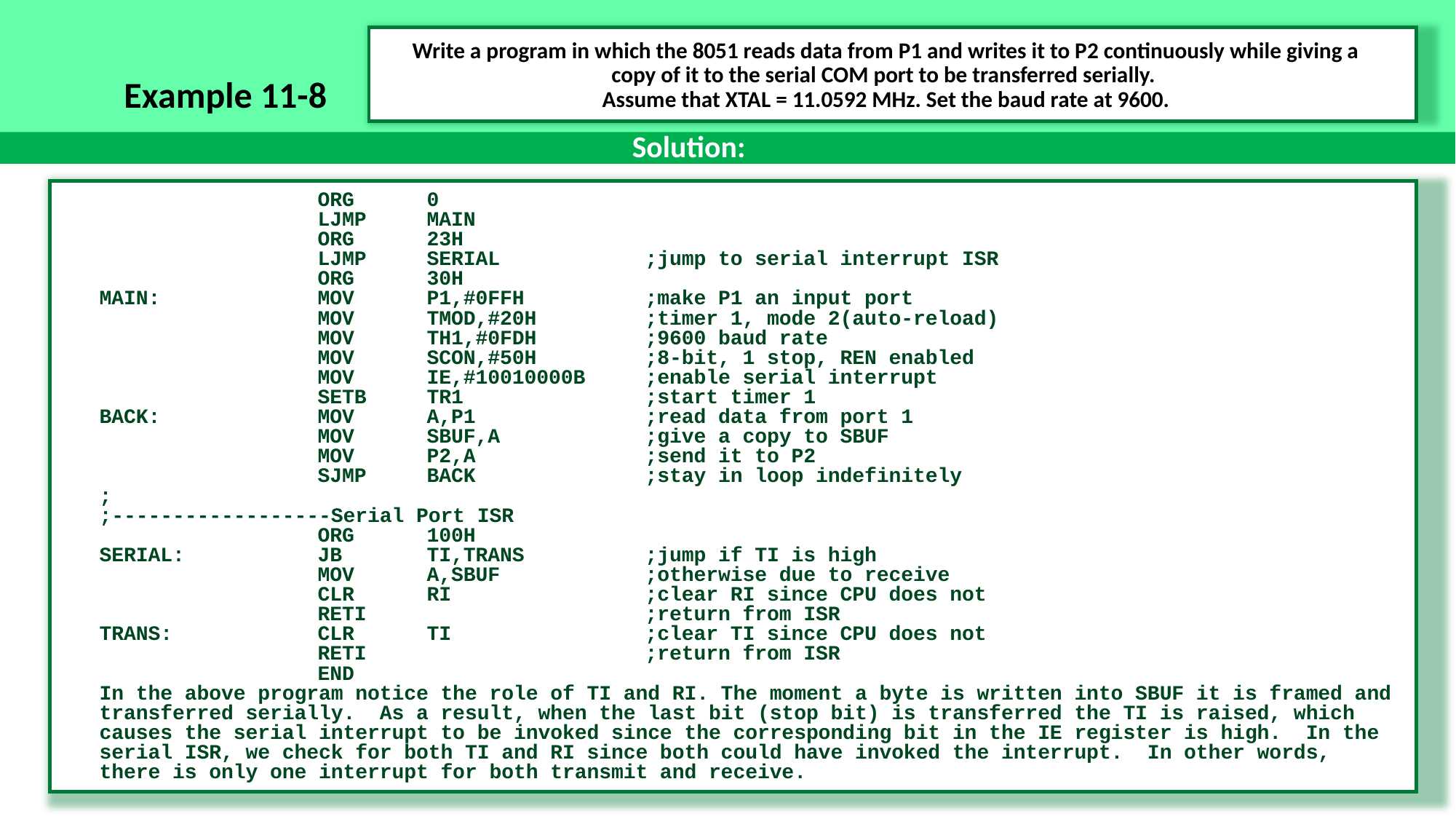

Write a program in which the 8051 reads data from P1 and writes it to P2 continuously while giving a copy of it to the serial COM port to be transferred serially.
Assume that XTAL = 11.0592 MHz. Set the baud rate at 9600.
Example 11-8
Solution:

		ORG	0
		LJMP	MAIN
		ORG	23H
		LJMP	SERIAL		;jump to serial interrupt ISR
		ORG	30H
MAIN:		MOV	P1,#0FFH		;make P1 an input port
		MOV	TMOD,#20H	;timer 1, mode 2(auto-reload)
		MOV	TH1,#0FDH	;9600 baud rate
		MOV	SCON,#50H	;8-bit, 1 stop, REN enabled
		MOV	IE,#10010000B	;enable serial interrupt
		SETB	TR1		;start timer 1
BACK:		MOV	A,P1		;read data from port 1
		MOV	SBUF,A  		;give a copy to SBUF
		MOV	P2,A		;send it to P2
		SJMP	BACK		;stay in loop indefinitely
;
;------------------Serial Port ISR
		ORG	100H
SERIAL:		JB	TI,TRANS		;jump if TI is high
		MOV	A,SBUF		;otherwise due to receive
		CLR	RI		;clear RI since CPU does not
		RETI			;return from ISR
TRANS: 		CLR	TI		;clear TI since CPU does not
		RETI			;return from ISR
		END
In the above program notice the role of TI and RI. The moment a byte is written into SBUF it is framed and transferred serially.  As a result, when the last bit (stop bit) is transferred the TI is raised, which causes the serial interrupt to be invoked since the corresponding bit in the IE register is high.  In the serial ISR, we check for both TI and RI since both could have invoked the interrupt.  In other words, there is only one interrupt for both transmit and receive.